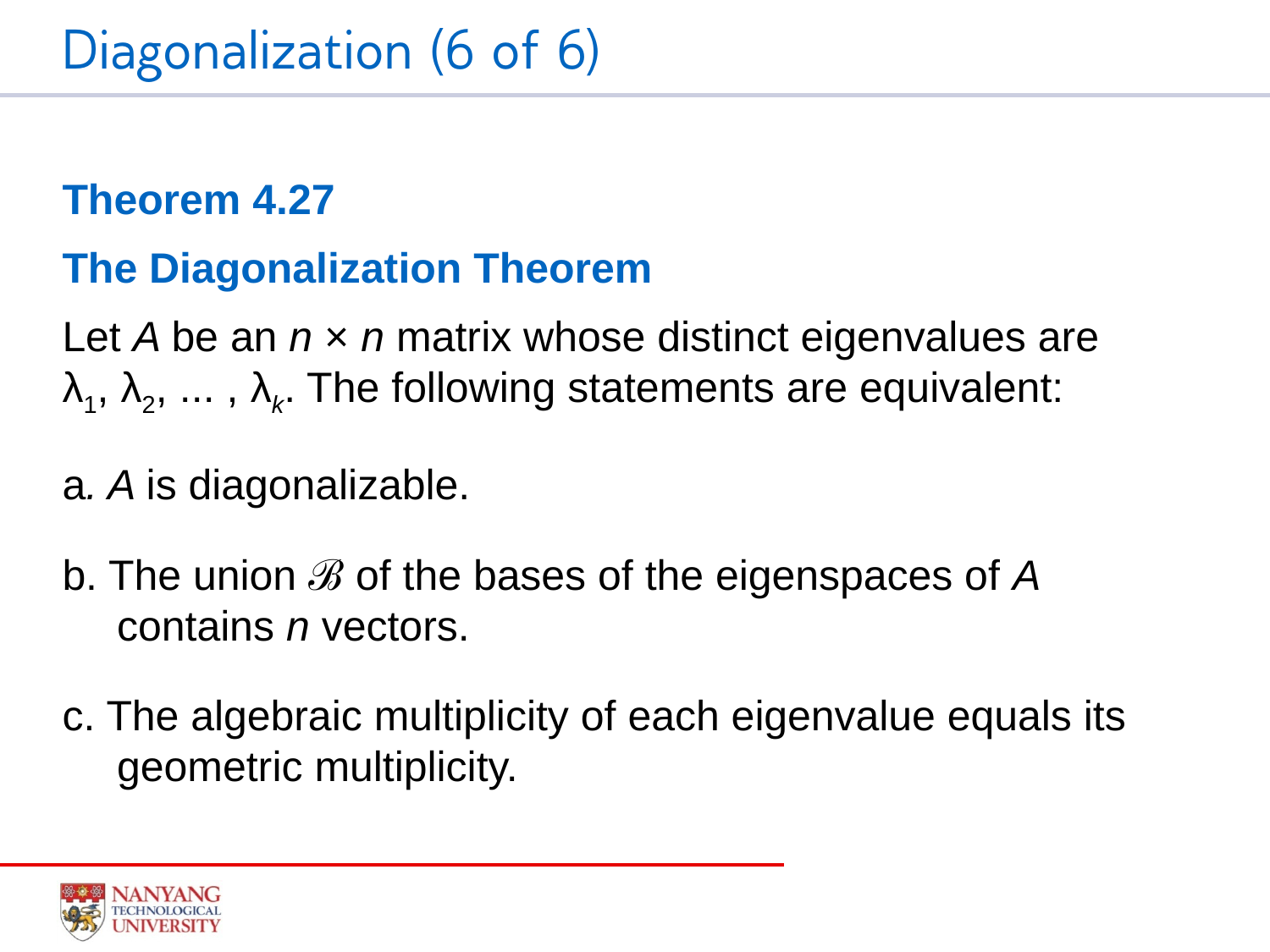

Diagonalization (6 of 6)
Theorem 4.27
The Diagonalization Theorem
Let A be an n × n matrix whose distinct eigenvalues are λ1, λ2, ... , λk. The following statements are equivalent:

a. A is diagonalizable.

b. The union ℬ of the bases of the eigenspaces of A contains n vectors.

c. The algebraic multiplicity of each eigenvalue equals its geometric multiplicity.